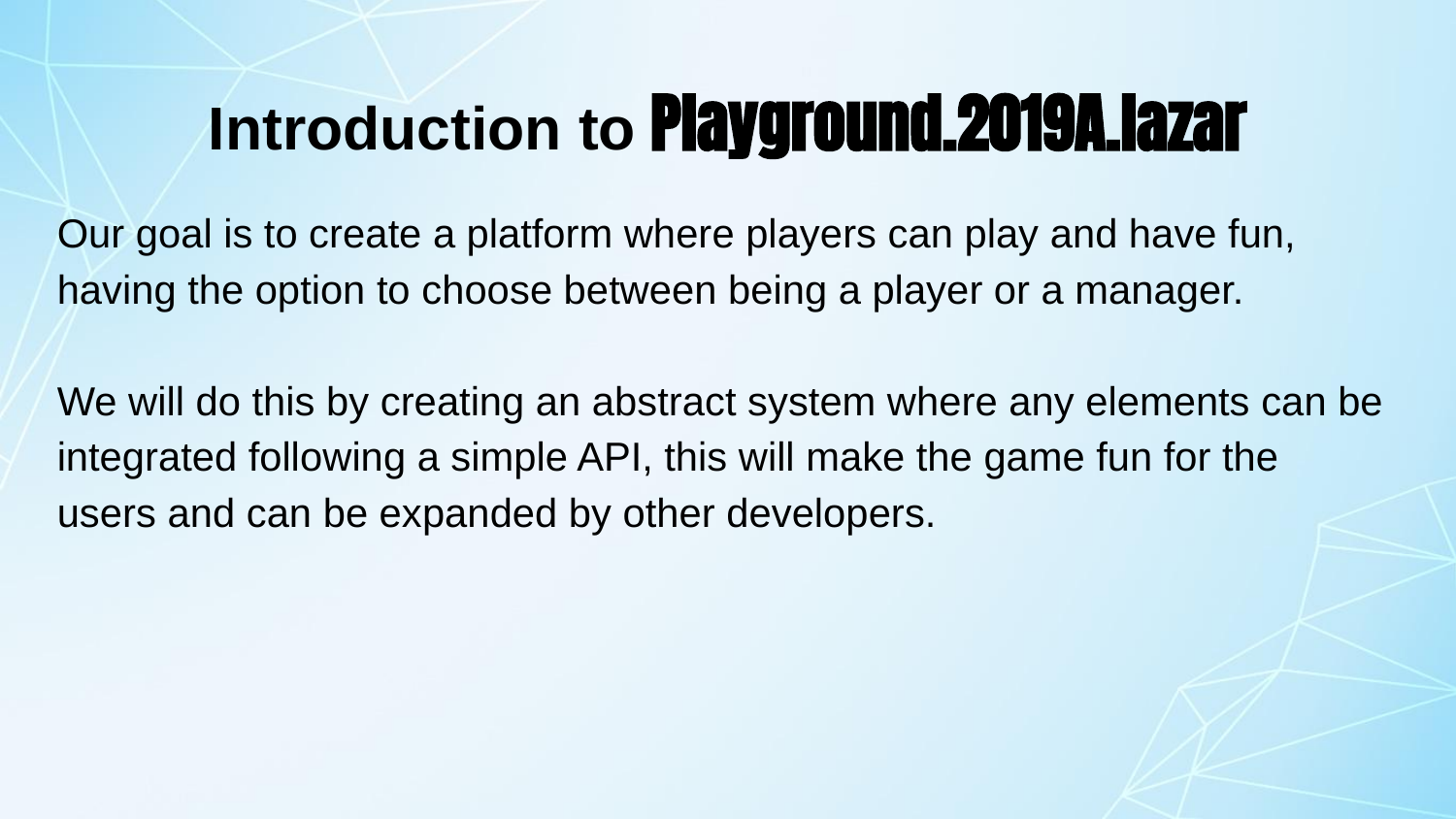

# Introduction to Playground.2019A.lazar
Our goal is to create a platform where players can play and have fun, having the option to choose between being a player or a manager.

We will do this by creating an abstract system where any elements can be integrated following a simple API, this will make the game fun for the users and can be expanded by other developers.